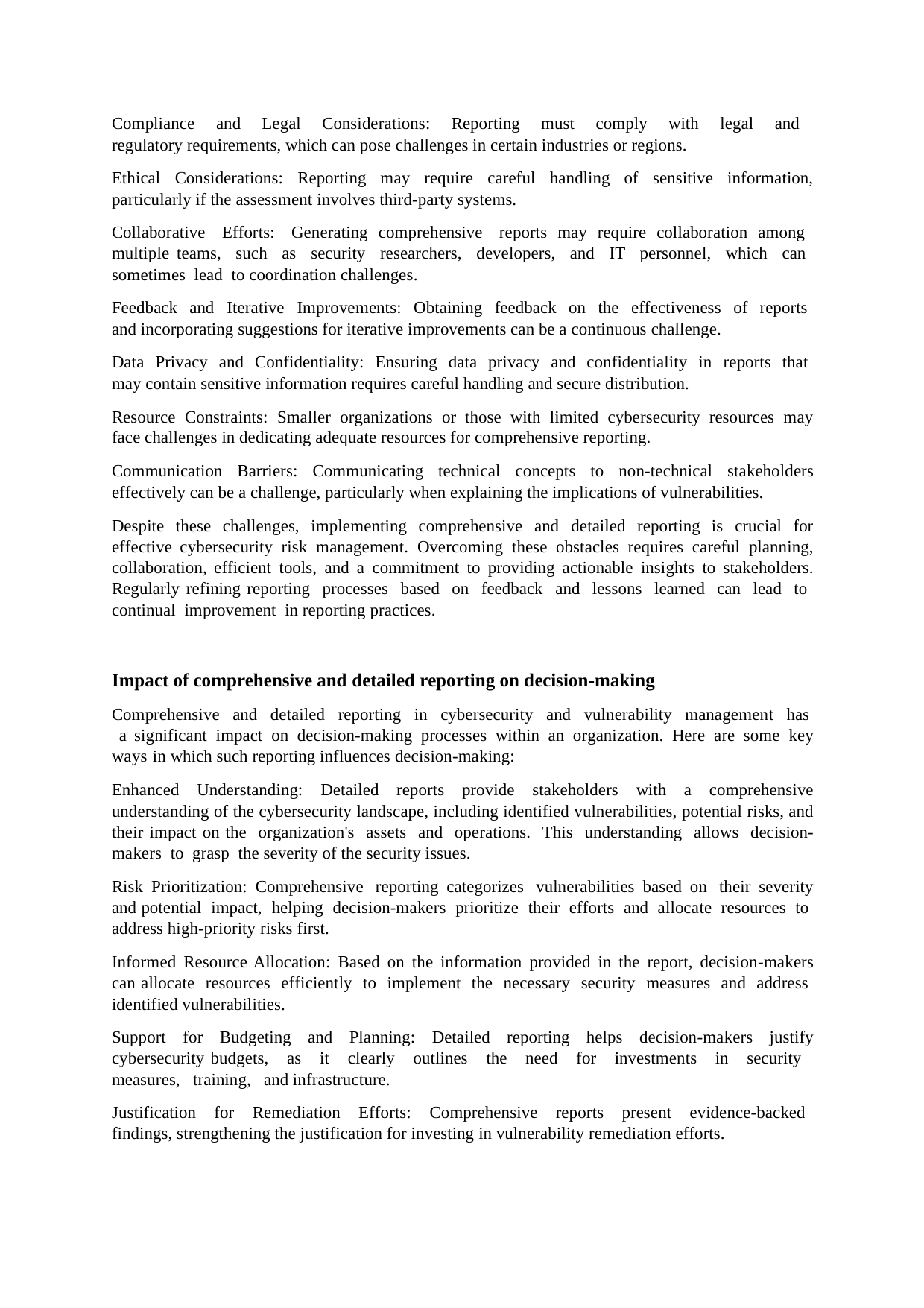

Compliance   and   Legal   Considerations:   Reporting   must   comply   with   legal   and   regulatory requirements, which can pose challenges in certain industries or regions.
Ethical Considerations: Reporting may require careful handling of sensitive information, particularly if the assessment involves third-party systems.
Collaborative  Efforts:  Generating comprehensive  reports may require collaboration among  multiple teams,  such  as  security  researchers,  developers,  and  IT  personnel,  which  can  sometimes  lead  to coordination challenges.
Feedback  and  Iterative  Improvements:  Obtaining  feedback  on  the  effectiveness  of  reports  and incorporating suggestions for iterative improvements can be a continuous challenge.
Data  Privacy  and  Confidentiality:  Ensuring  data  privacy  and  confidentiality  in  reports  that  may contain sensitive information requires careful handling and secure distribution.
Resource Constraints: Smaller organizations or those with limited cybersecurity resources may face challenges in dedicating adequate resources for comprehensive reporting.
Communication Barriers: Communicating technical concepts to non-technical stakeholders effectively can be a challenge, particularly when explaining the implications of vulnerabilities.
Despite these challenges, implementing comprehensive and detailed reporting is crucial for effective cybersecurity risk management. Overcoming these obstacles requires careful planning, collaboration, efficient tools, and a commitment to providing actionable insights to stakeholders. Regularly refining reporting  processes  based  on  feedback  and  lessons  learned  can  lead  to  continual  improvement  in reporting practices.

Impact of comprehensive and detailed reporting on decision-making
Comprehensive   and   detailed   reporting   in   cybersecurity   and   vulnerability   management   has   a significant impact on decision-making processes within an organization. Here are some key ways in which such reporting influences decision-making:
Enhanced Understanding: Detailed reports provide stakeholders with a comprehensive understanding of the cybersecurity landscape, including identified vulnerabilities, potential risks, and their impact on the  organization's  assets  and  operations.  This  understanding  allows  decision-makers  to  grasp  the severity of the security issues.
Risk Prioritization: Comprehensive  reporting categorizes  vulnerabilities based on  their severity and potential  impact,  helping  decision-makers  prioritize  their  efforts  and  allocate  resources  to  address high-priority risks first.
Informed Resource Allocation: Based on the information provided in the report, decision-makers can allocate  resources  efficiently  to  implement  the  necessary  security  measures  and  address  identified vulnerabilities.
Support for Budgeting and Planning: Detailed reporting helps decision-makers justify cybersecurity budgets,   as   it   clearly   outlines   the   need   for   investments   in   security   measures,   training,   and infrastructure.
Justification  for  Remediation  Efforts:  Comprehensive  reports  present  evidence-backed  findings, strengthening the justification for investing in vulnerability remediation efforts.